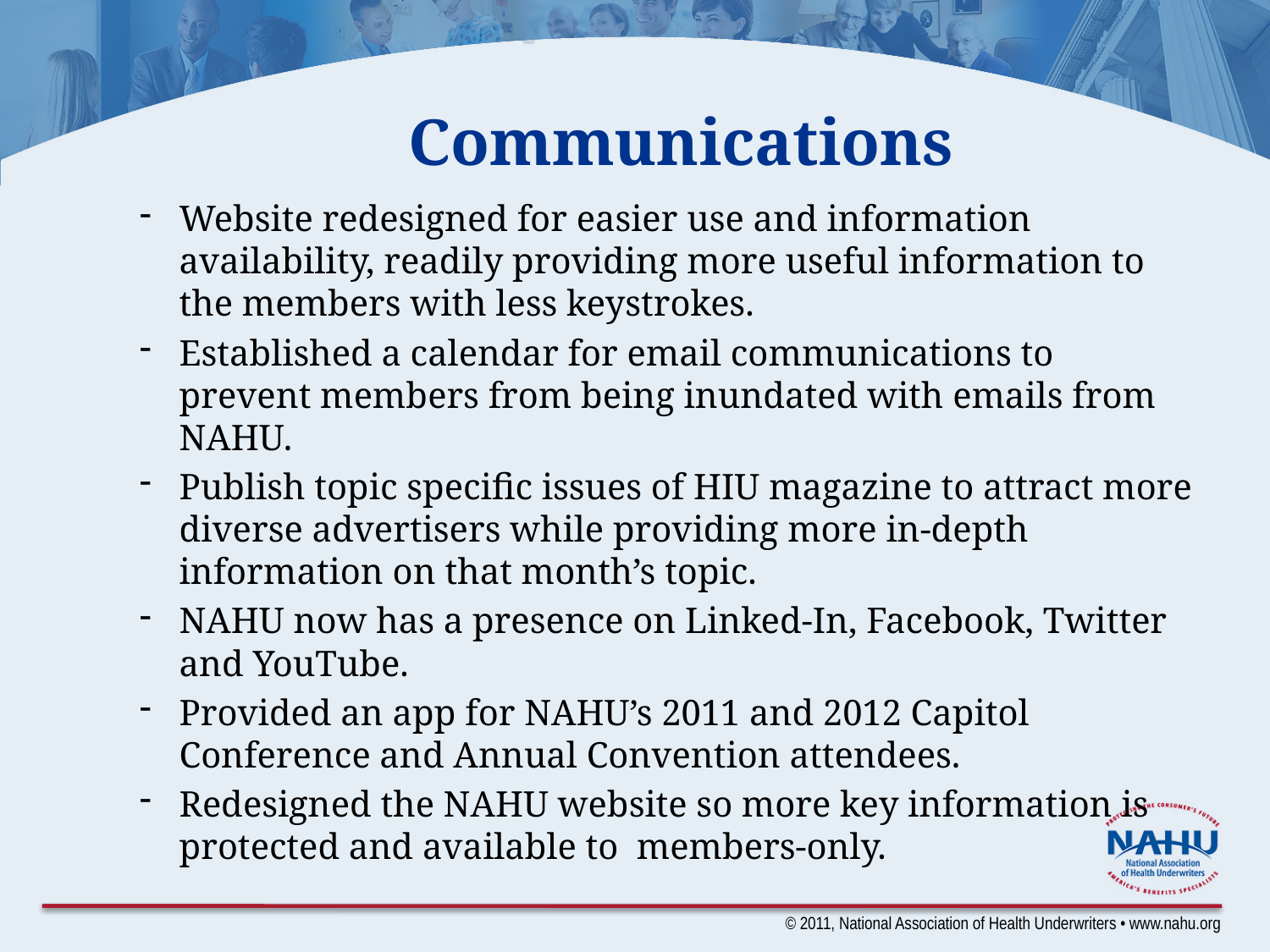

Communications

Website redesigned for easier use and information availability, readily providing more useful information to the members with less keystrokes.
Established a calendar for email communications to prevent members from being inundated with emails from NAHU.
Publish topic specific issues of HIU magazine to attract more diverse advertisers while providing more in-depth information on that month’s topic.
NAHU now has a presence on Linked-In, Facebook, Twitter and YouTube.
Provided an app for NAHU’s 2011 and 2012 Capitol Conference and Annual Convention attendees.
Redesigned the NAHU website so more key information is protected and available to  members-only.